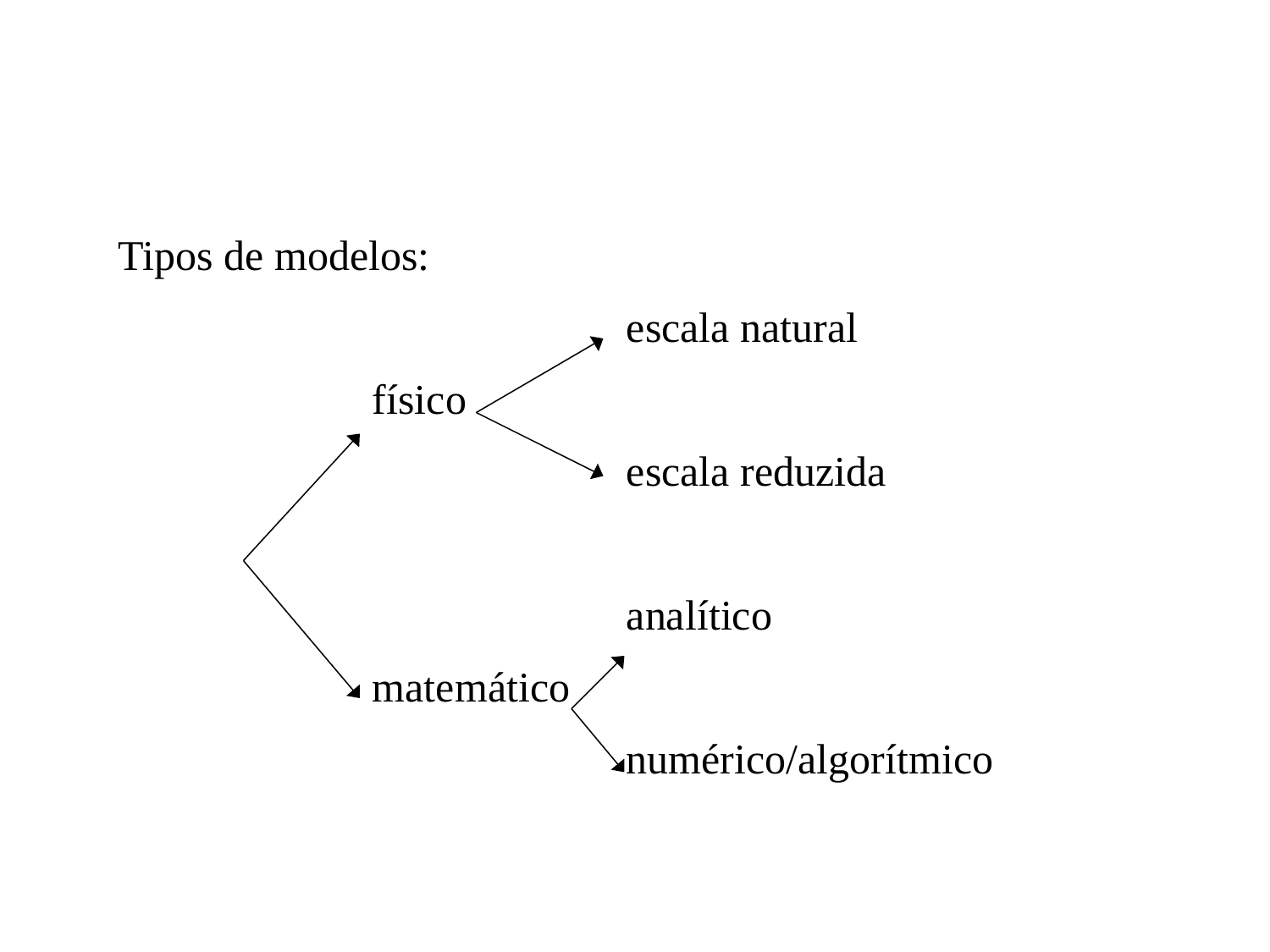

Tipos de modelos:
				escala natural
		físico
				escala reduzida

				analítico
		matemático
				numérico/algorítmico